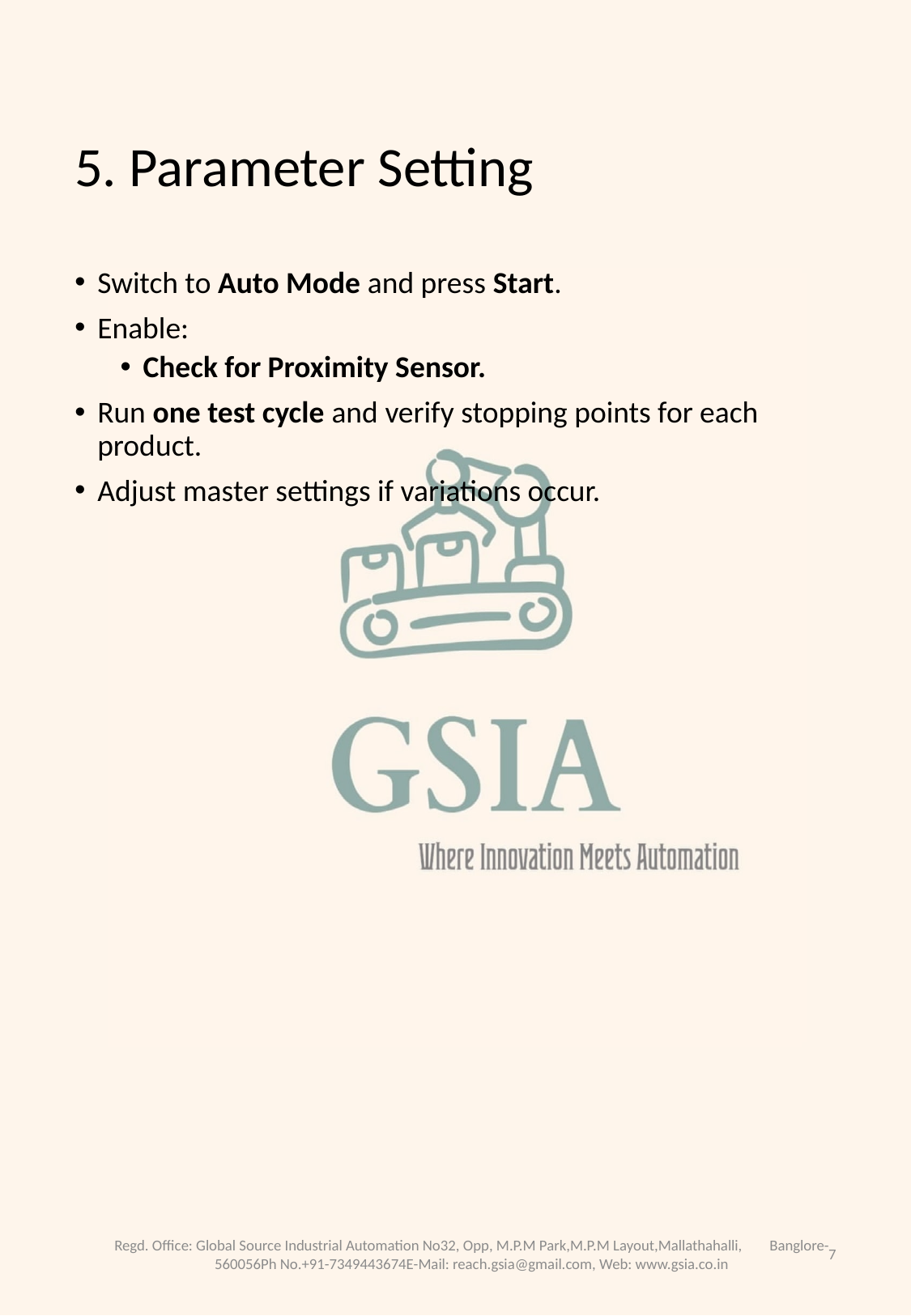

# 5. Parameter Setting
Switch to Auto Mode and press Start.
Enable:
Check for Proximity Sensor.
Run one test cycle and verify stopping points for each product.
Adjust master settings if variations occur.

Regd. Office: Global Source Industrial Automation No32, Opp, M.P.M Park,M.P.M Layout,Mallathahalli,        Banglore-560056Ph No.+91-7349443674E-Mail: reach.gsia@gmail.com, Web: www.gsia.co.in
7